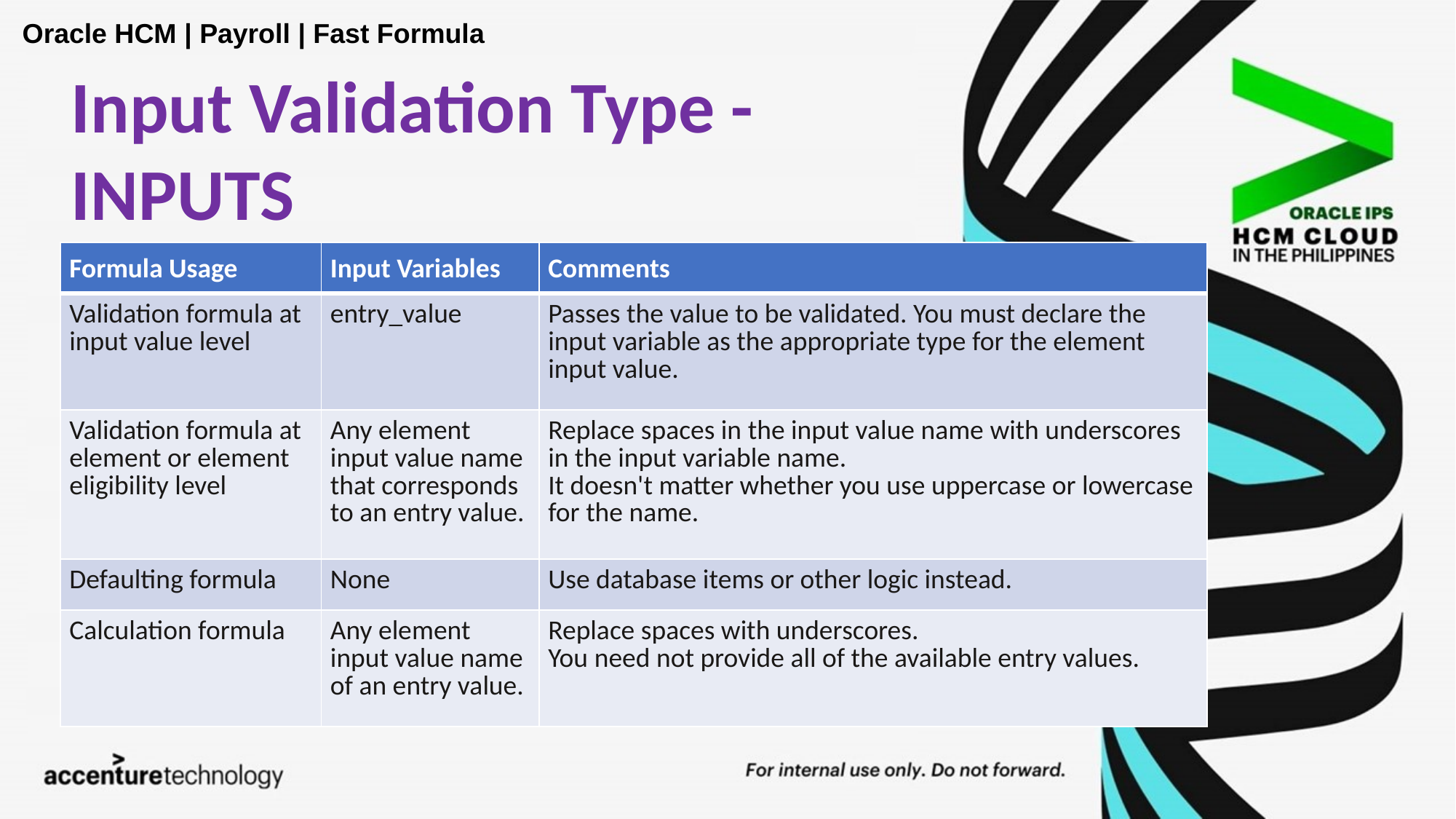

Oracle HCM | Payroll | Fast Formula
Input Validation Type - INPUTS
| Formula Usage | Input Variables | Comments |
| --- | --- | --- |
| Validation formula at input value level | entry\_value | Passes the value to be validated. You must declare the input variable as the appropriate type for the element input value. |
| Validation formula at element or element eligibility level | Any element input value name that corresponds to an entry value. | Replace spaces in the input value name with underscores in the input variable name. It doesn't matter whether you use uppercase or lowercase for the name. |
| Defaulting formula | None | Use database items or other logic instead. |
| Calculation formula | Any element input value name of an entry value. | Replace spaces with underscores. You need not provide all of the available entry values. |